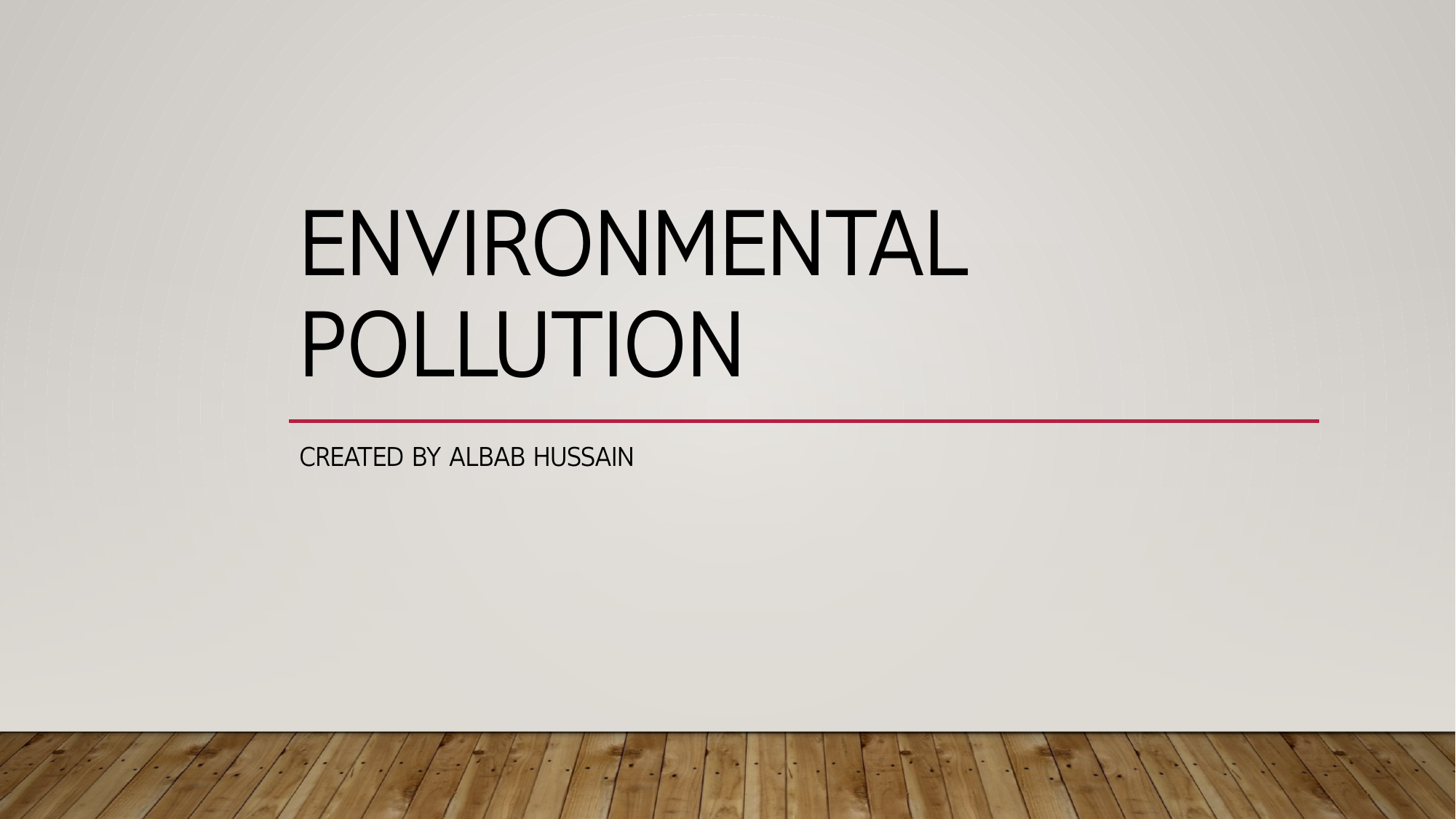

# Environmental poLlutioN
Created By Albab Hussain